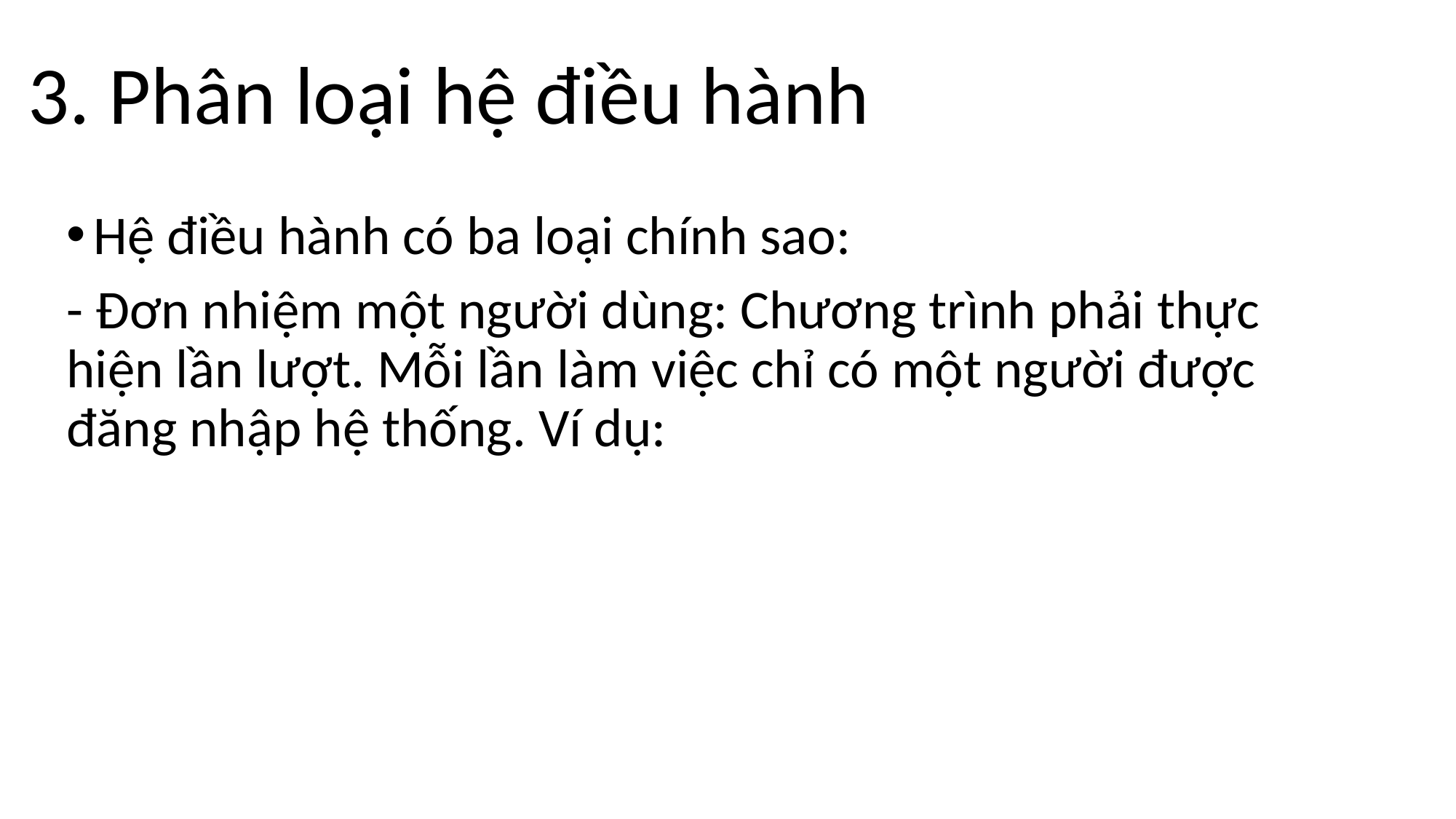

# 3. Phân loại hệ điều hành
Hệ điều hành có ba loại chính sao:
- Đơn nhiệm một người dùng: Chương trình phải thực hiện lần lượt. Mỗi lần làm việc chỉ có một người được đăng nhập hệ thống. Ví dụ: